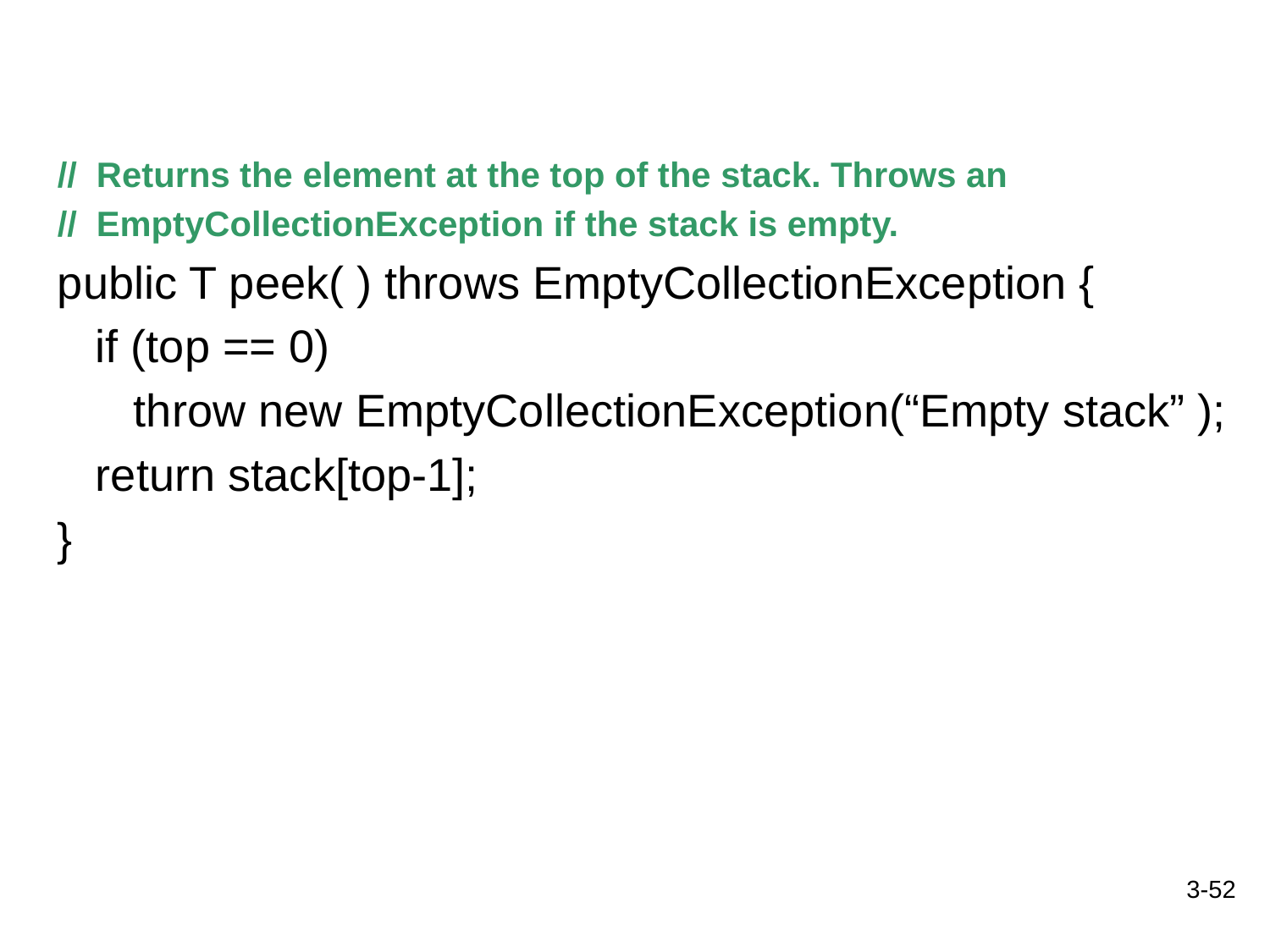

//  Returns the element at the top of the stack. Throws an
//  EmptyCollectionException if the stack is empty.
public T peek( ) throws EmptyCollectionException {
   if (top == 0)
      throw new EmptyCollectionException(“Empty stack” );
   return stack[top-1];
}
3-52